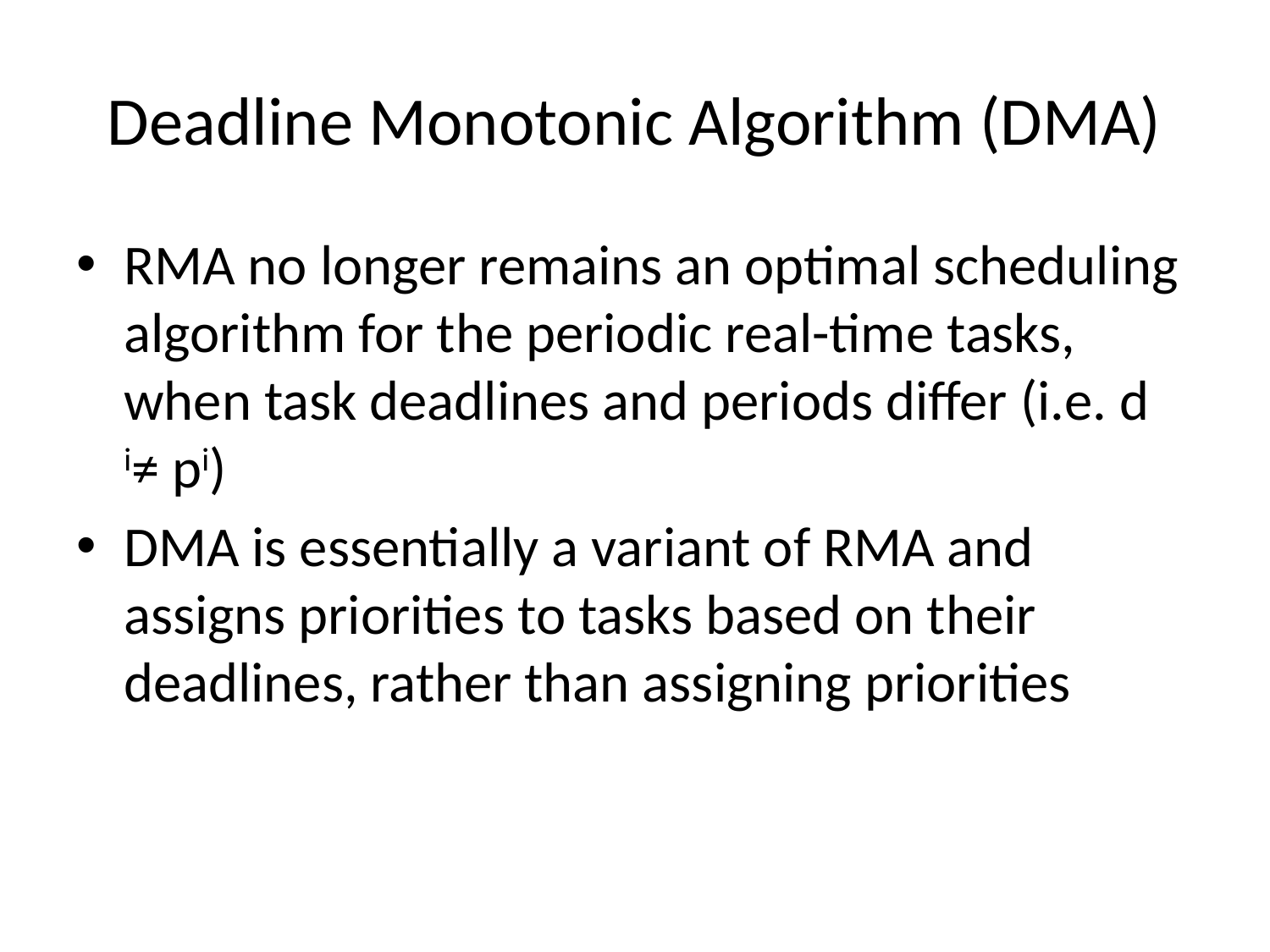

# Deadline Monotonic Algorithm (DMA)
RMA no longer remains an optimal scheduling algorithm for the periodic real-time tasks, when task deadlines and periods differ (i.e. d i≠ pi)
DMA is essentially a variant of RMA and assigns priorities to tasks based on their deadlines, rather than assigning priorities